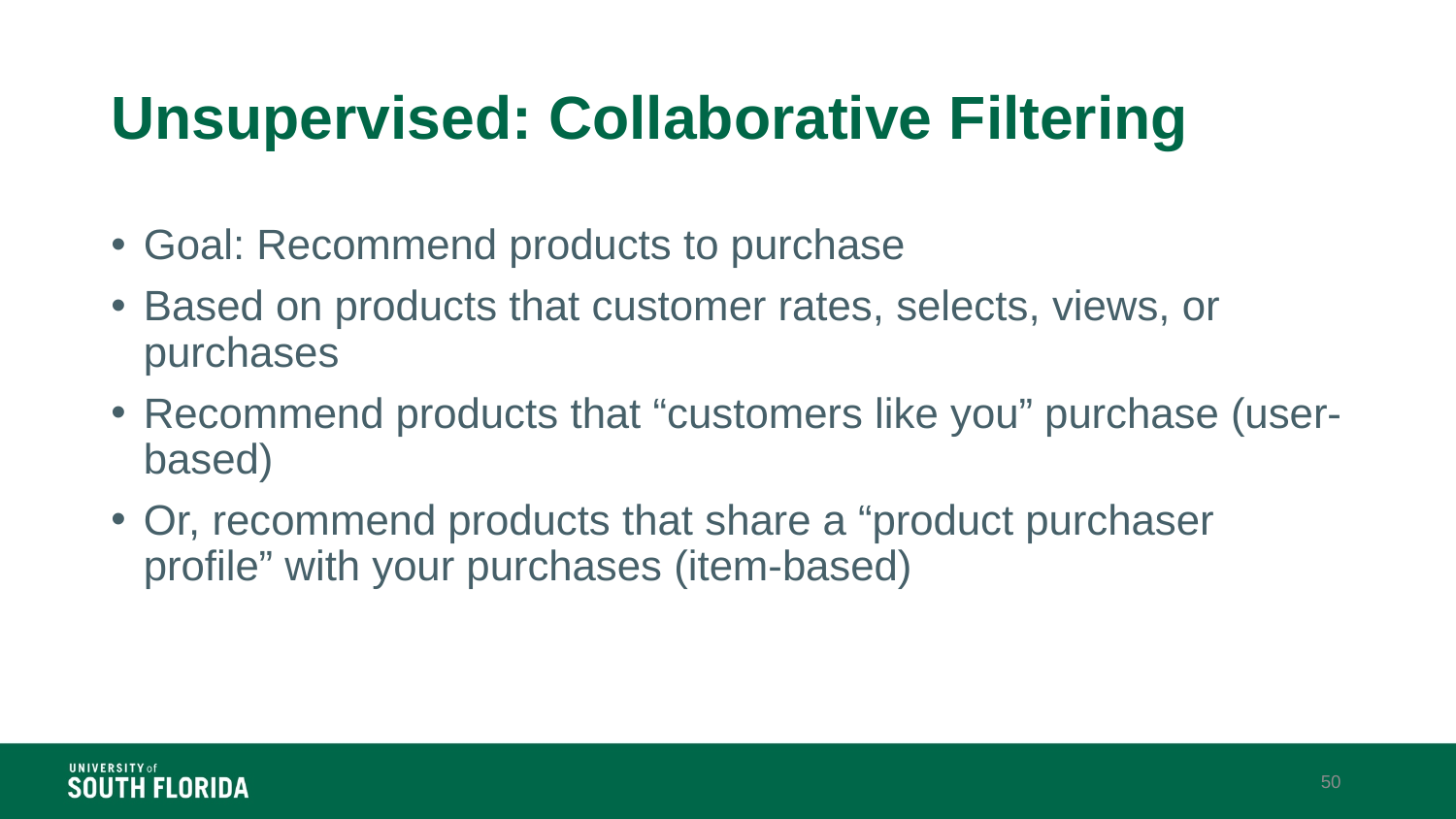

# Unsupervised: Collaborative Filtering
Goal: Recommend products to purchase
Based on products that customer rates, selects, views, or purchases
Recommend products that “customers like you” purchase (user-based)
Or, recommend products that share a “product purchaser profile” with your purchases (item-based)

50